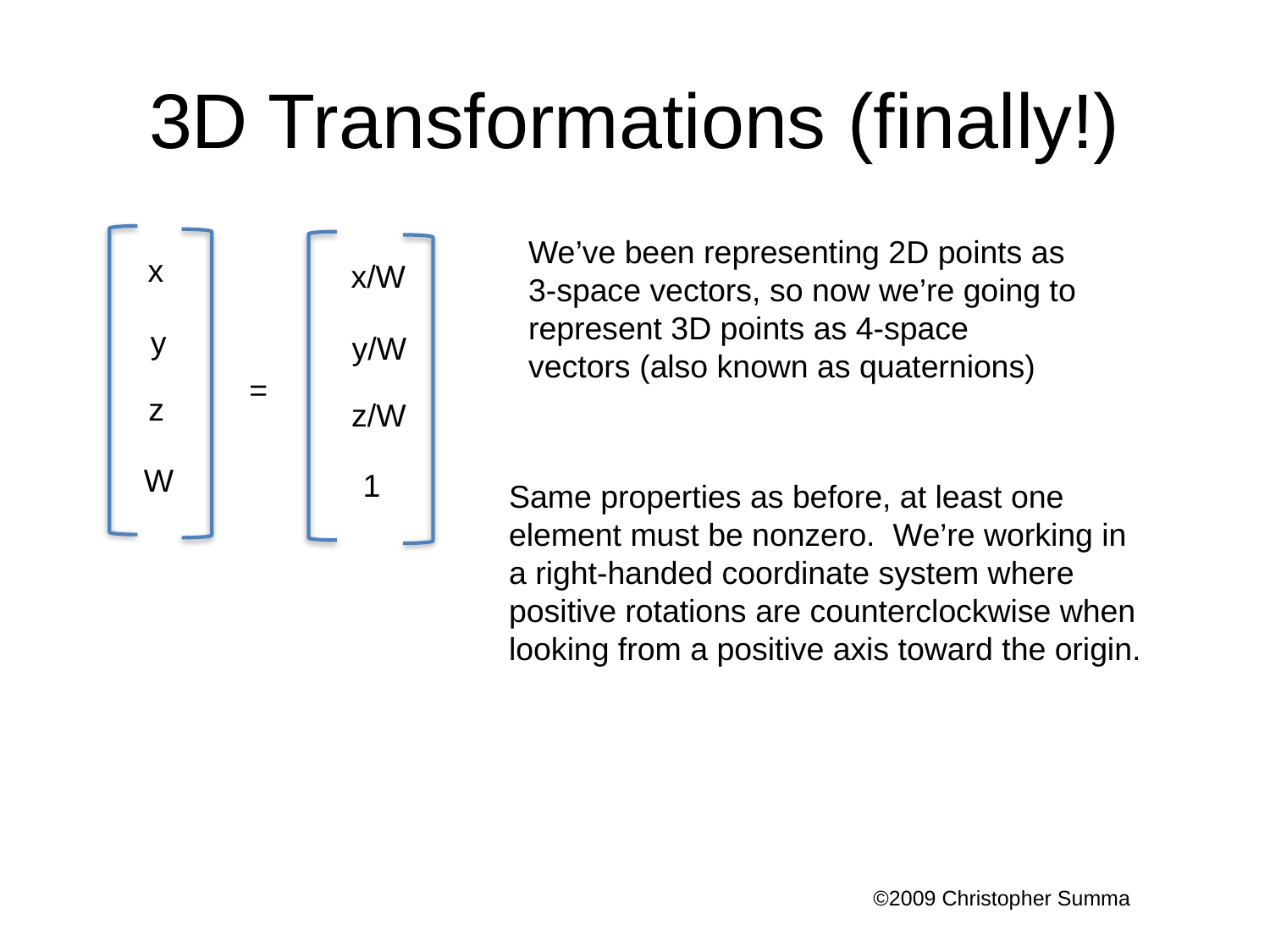

# 3D Transformations (finally!)

x
x/W
y
y/W
=
z
z/W
W
1
We’ve been representing 2D points as 3-space vectors, so now we’re going to represent 3D points as 4-space vectors (also known as quaternions)
Same properties as before, at least one element must be nonzero.  We’re working in a right-handed coordinate system where positive rotations are counterclockwise when looking from a positive axis toward the origin.
©2009 Christopher Summa